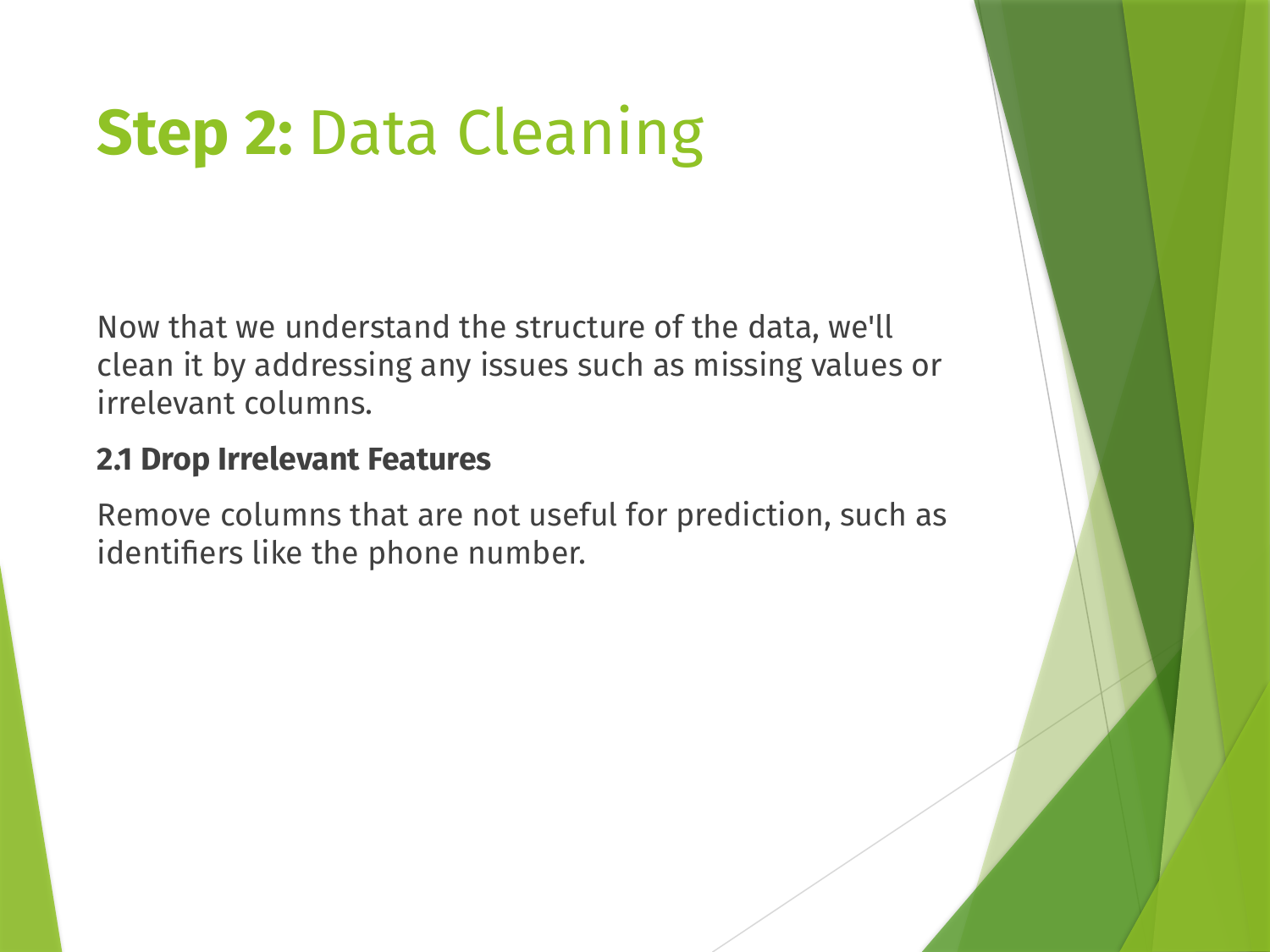

# Step 2: Data Cleaning
Now that we understand the structure of the data, we'll clean it by addressing any issues such as missing values or irrelevant columns.
2.1 Drop Irrelevant Features
Remove columns that are not useful for prediction, such as identifiers like the phone number.